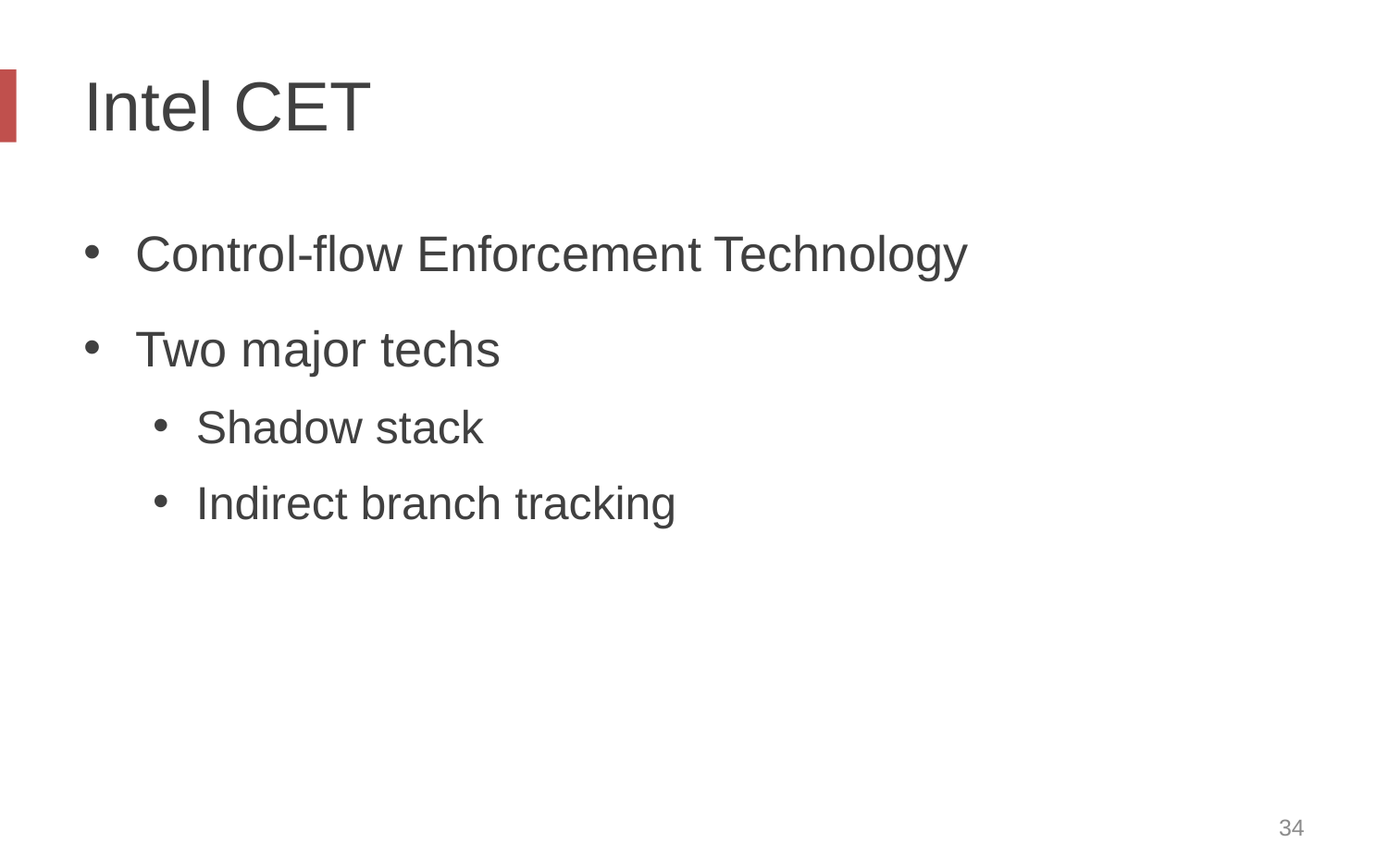

# Intel CET
Control-flow Enforcement Technology
Two major techs
Shadow stack
Indirect branch tracking
34